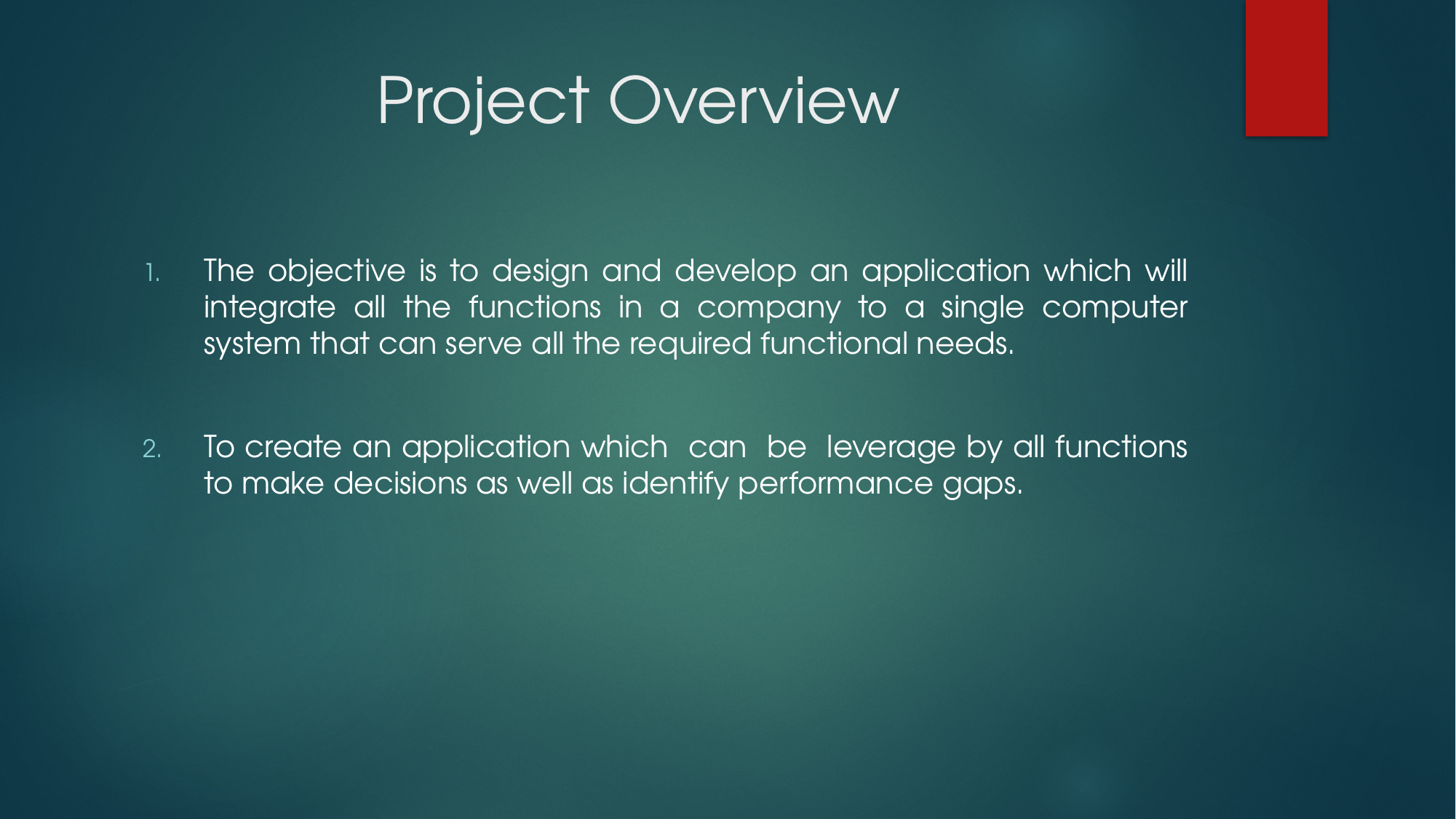

# Project Overview
The objective is to design and develop an application which will integrate all the functions in a company to a single computer system that can serve all the required functional needs.

To create an application which  can  be  leverage by all functions to make decisions as well as identify performance gaps.